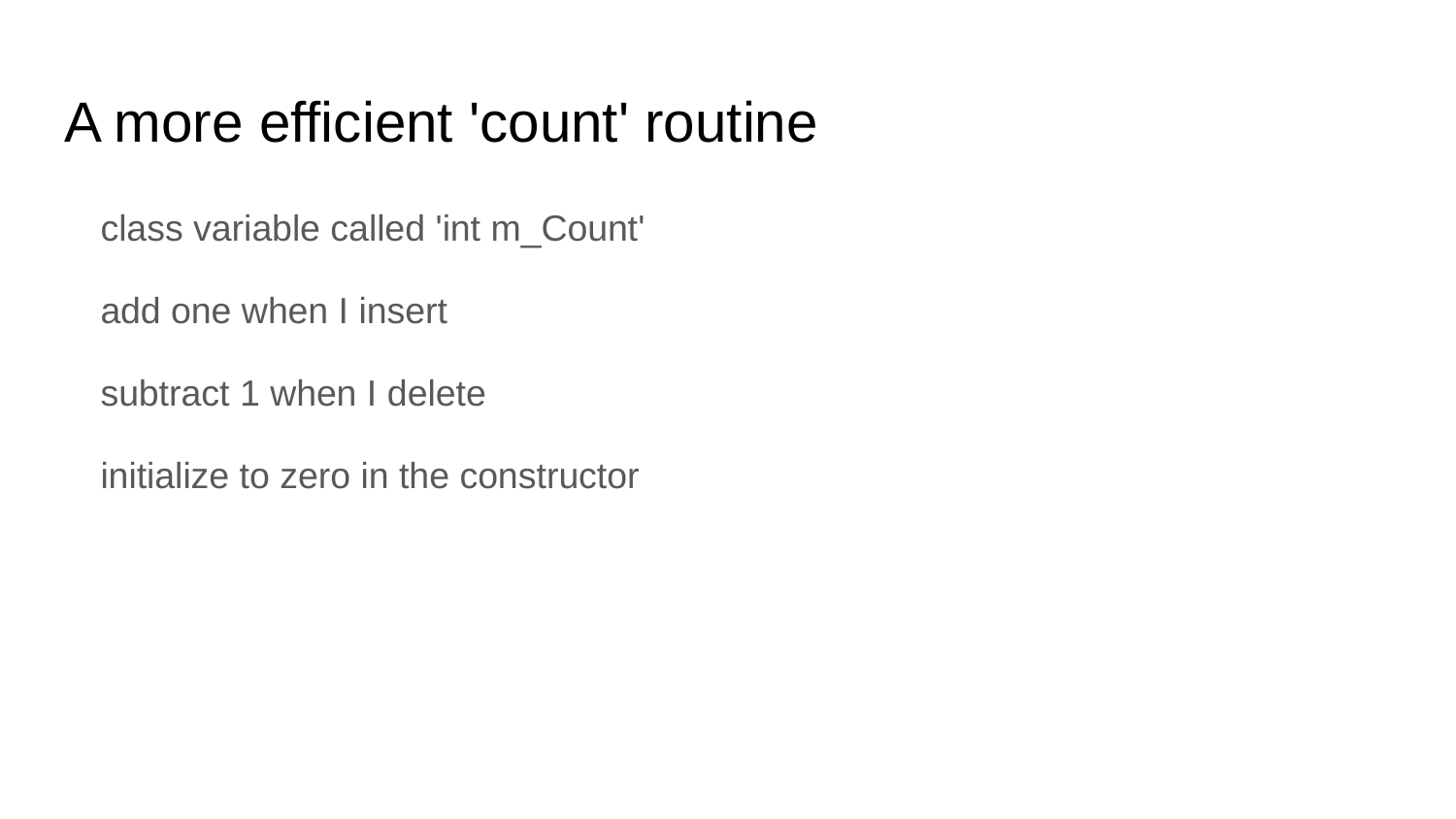

# A more efficient 'count' routine
class variable called 'int m_Count'
add one when I insert
subtract 1 when I delete
initialize to zero in the constructor